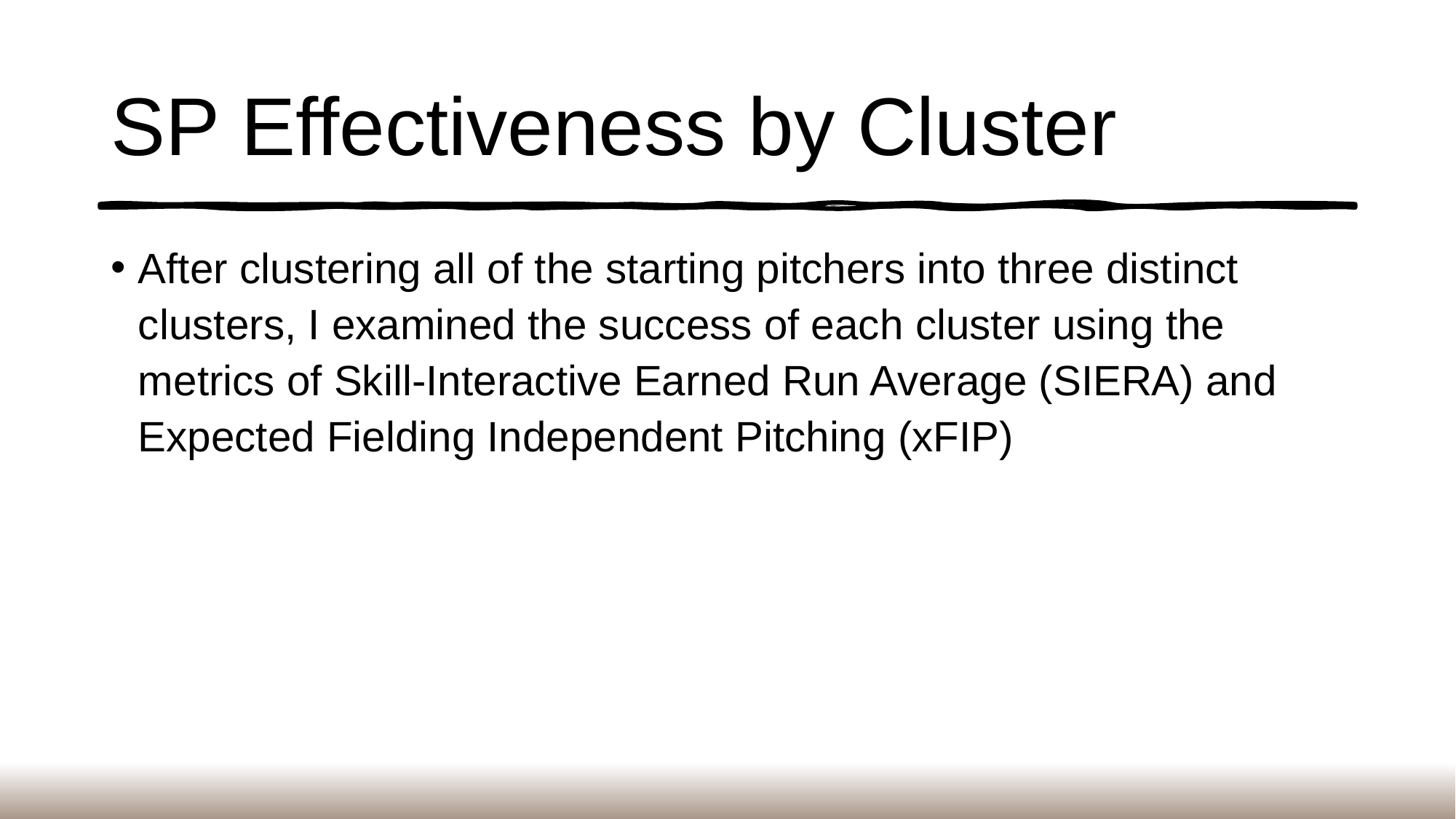

# SP Effectiveness by Cluster
After clustering all of the starting pitchers into three distinct clusters, I examined the success of each cluster using the metrics of Skill-Interactive Earned Run Average (SIERA) and Expected Fielding Independent Pitching (xFIP)